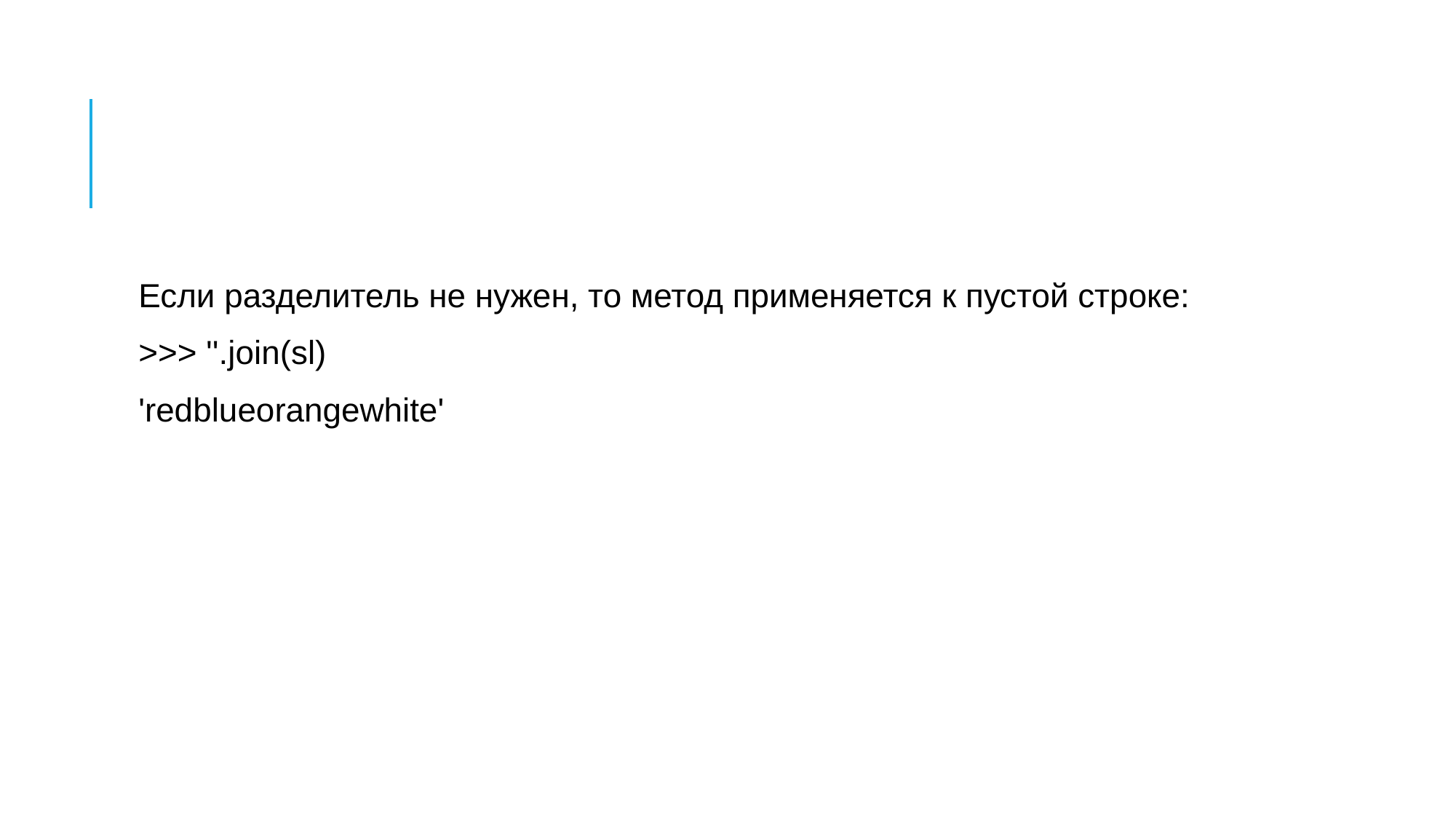

#
Если разделитель не нужен, то метод применяется к пустой строке:
>>> ''.join(sl)
'redblueorangewhite'